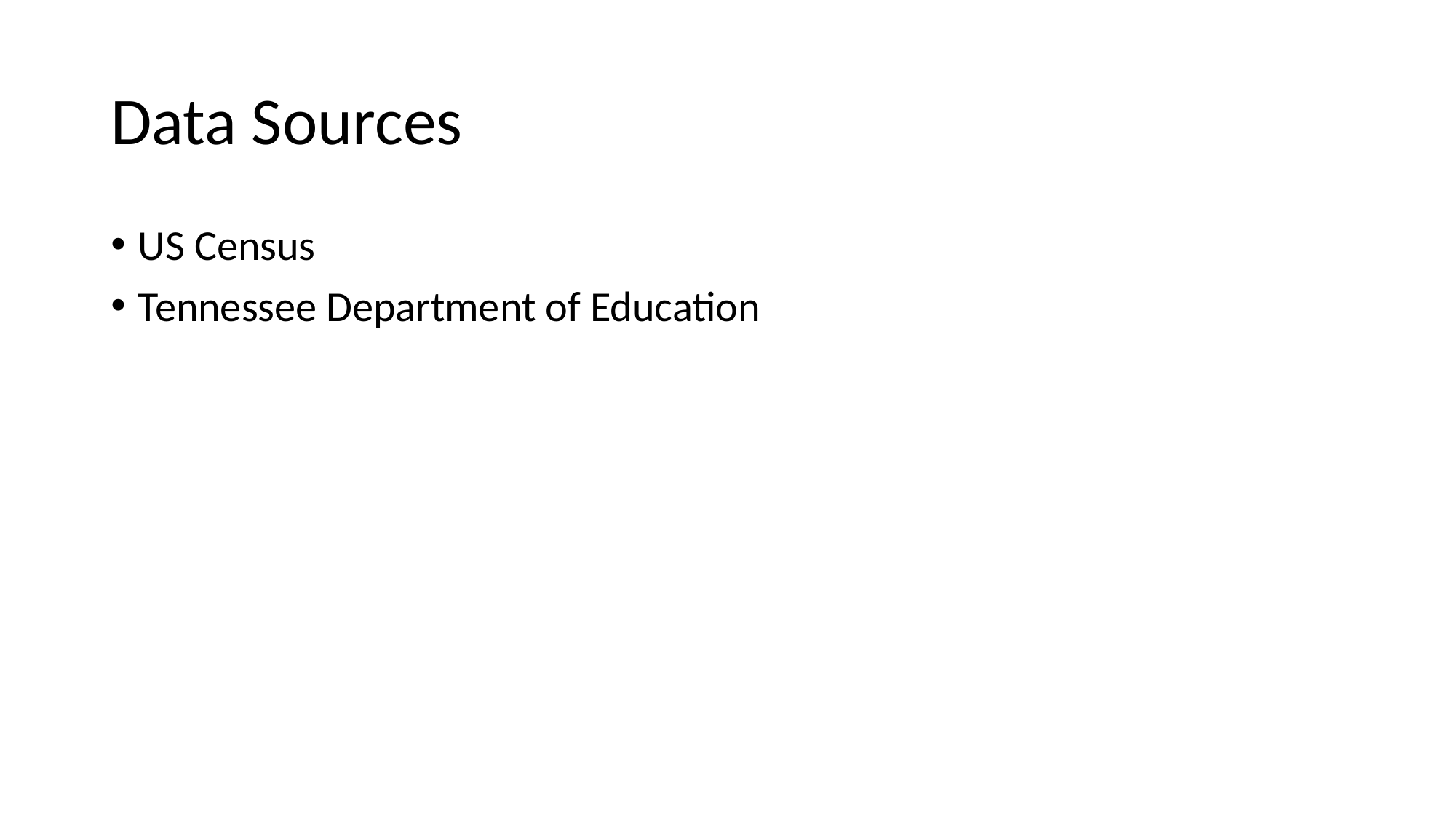

# Data Sources
US Census
Tennessee Department of Education